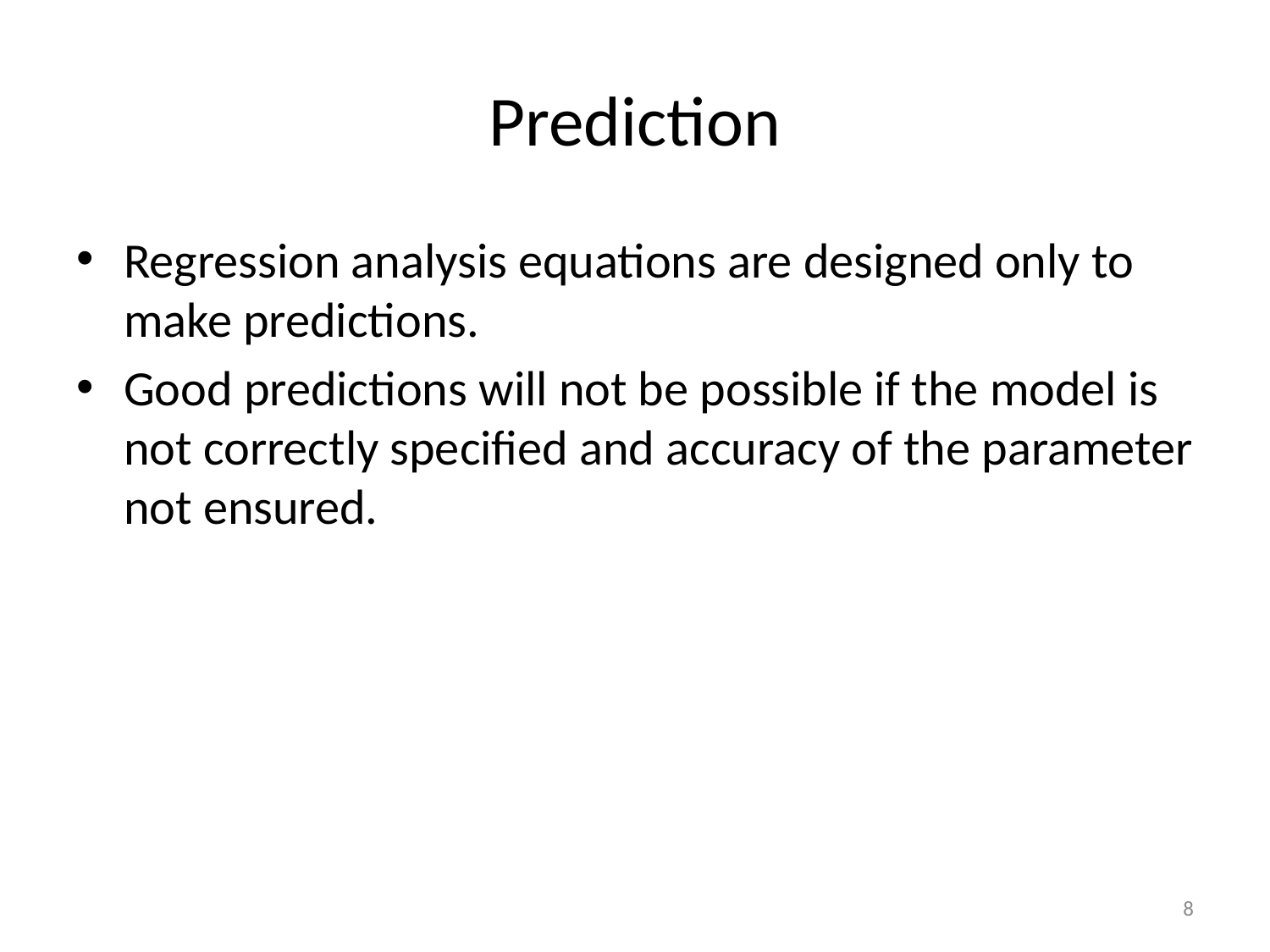

# Prediction
Regression analysis equations are designed only to make predictions.
Good predictions will not be possible if the model is not correctly specified and accuracy of the parameter not ensured.

8